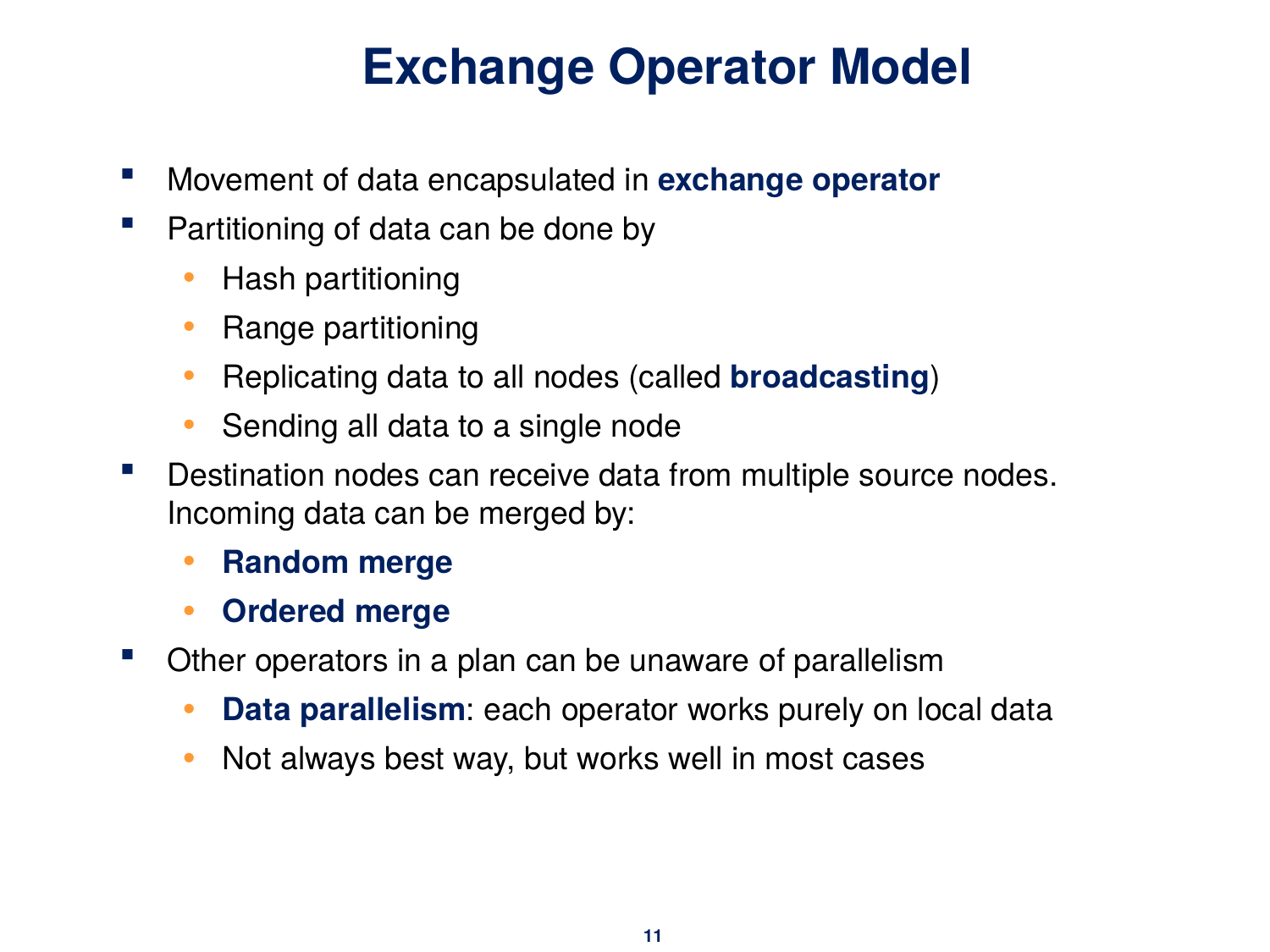

# Exchange Operator Model
Movement of data encapsulated in exchange operator
Partitioning of data can be done by
Hash partitioning
Range partitioning
Replicating data to all nodes (called broadcasting)
Sending all data to a single node
Destination nodes can receive data from multiple source nodes.  Incoming data can be merged by:
Random merge
Ordered merge
Other operators in a plan can be unaware of parallelism
Data parallelism: each operator works purely on local data
Not always best way, but works well in most cases